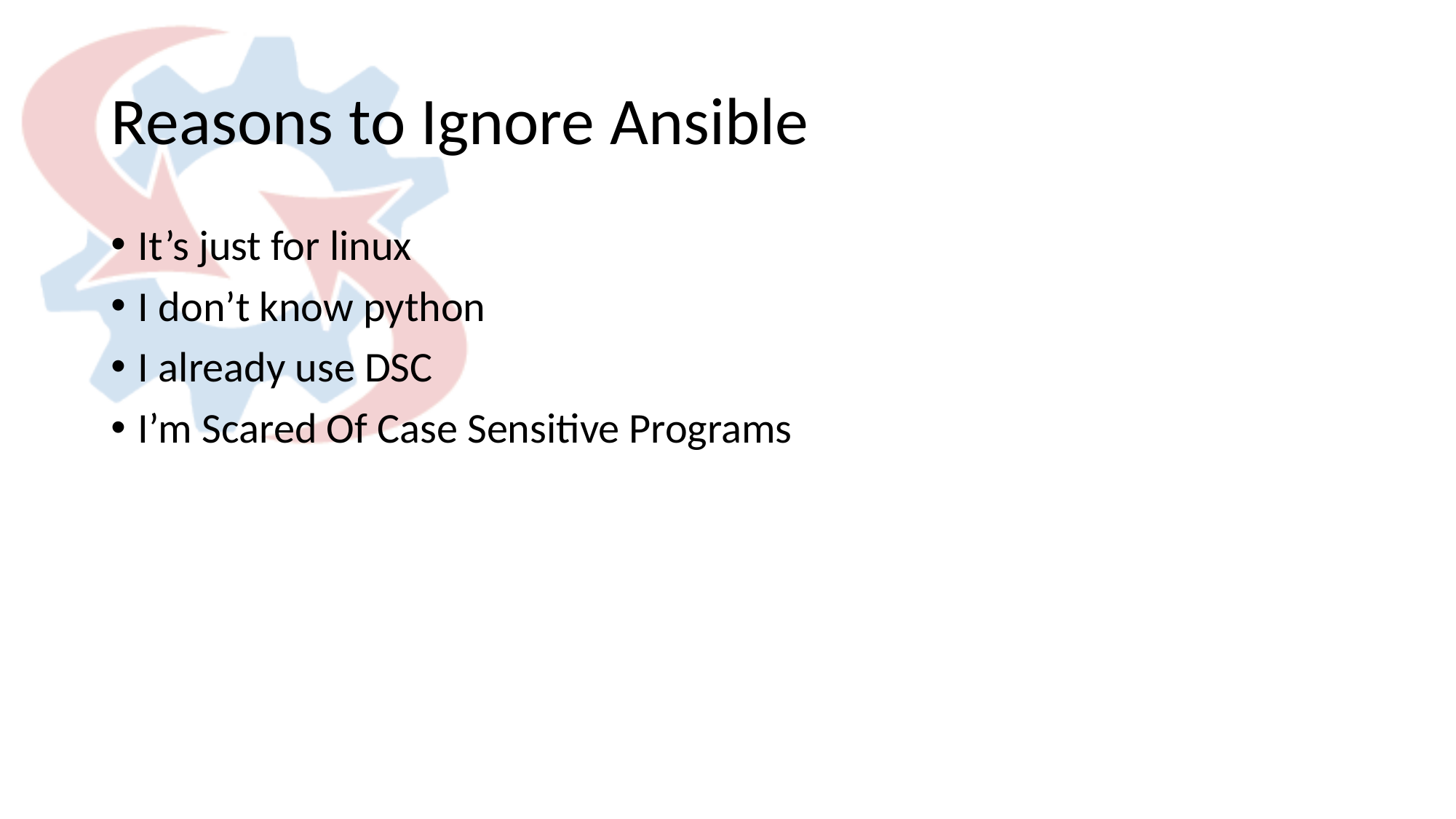

# Reasons to Ignore Ansible
It’s just for linux
I don’t know python
I already use DSC
I’m Scared Of Case Sensitive Programs